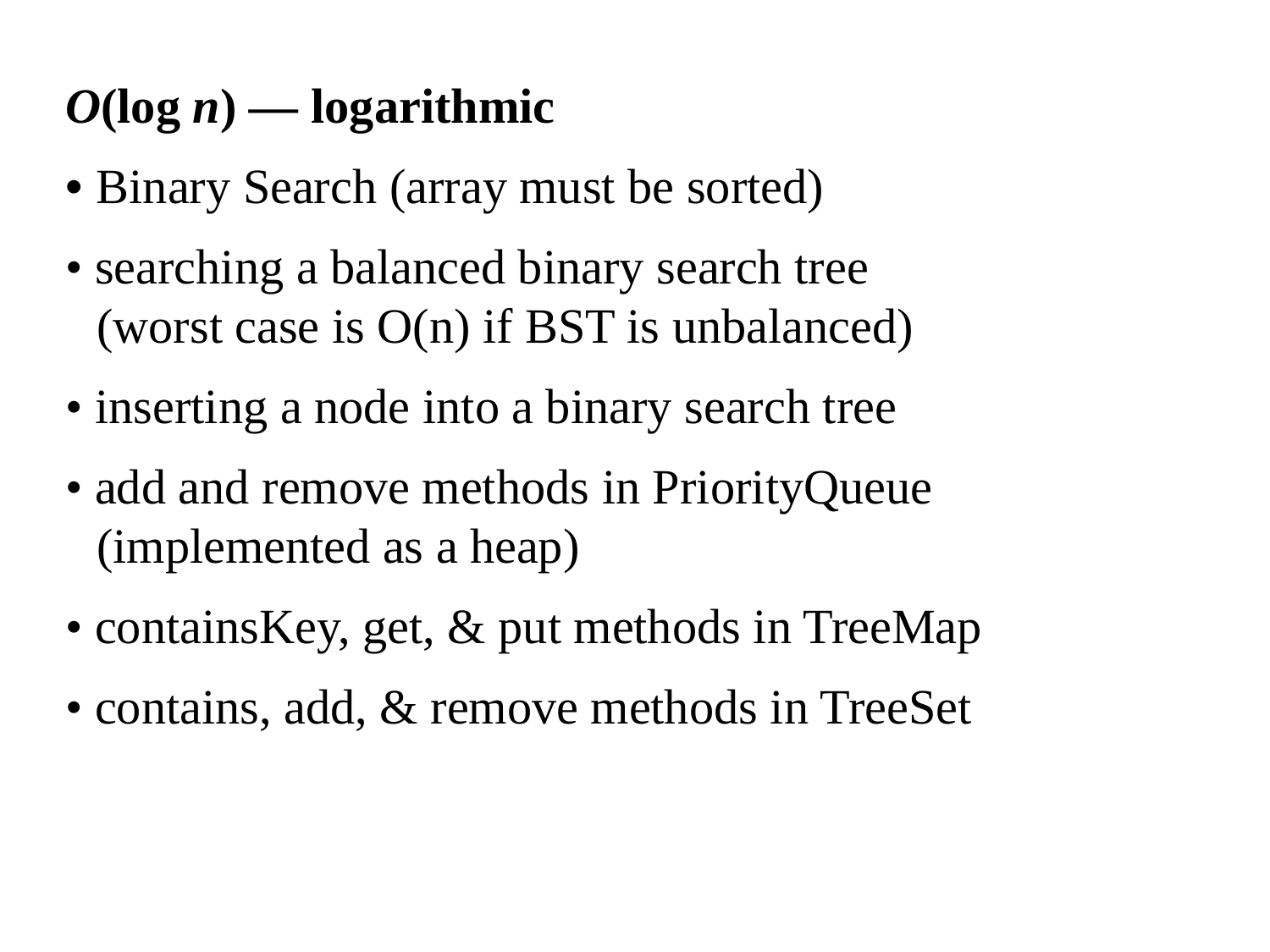

O(log n) — logarithmic
• Binary Search (array must be sorted)
• searching a balanced binary search tree
(worst case is O(n) if BST is unbalanced)
• inserting a node into a binary search tree
• add and remove methods in PriorityQueue
(implemented as a heap)
• containsKey, get, & put methods in TreeMap
• contains, add, & remove methods in TreeSet